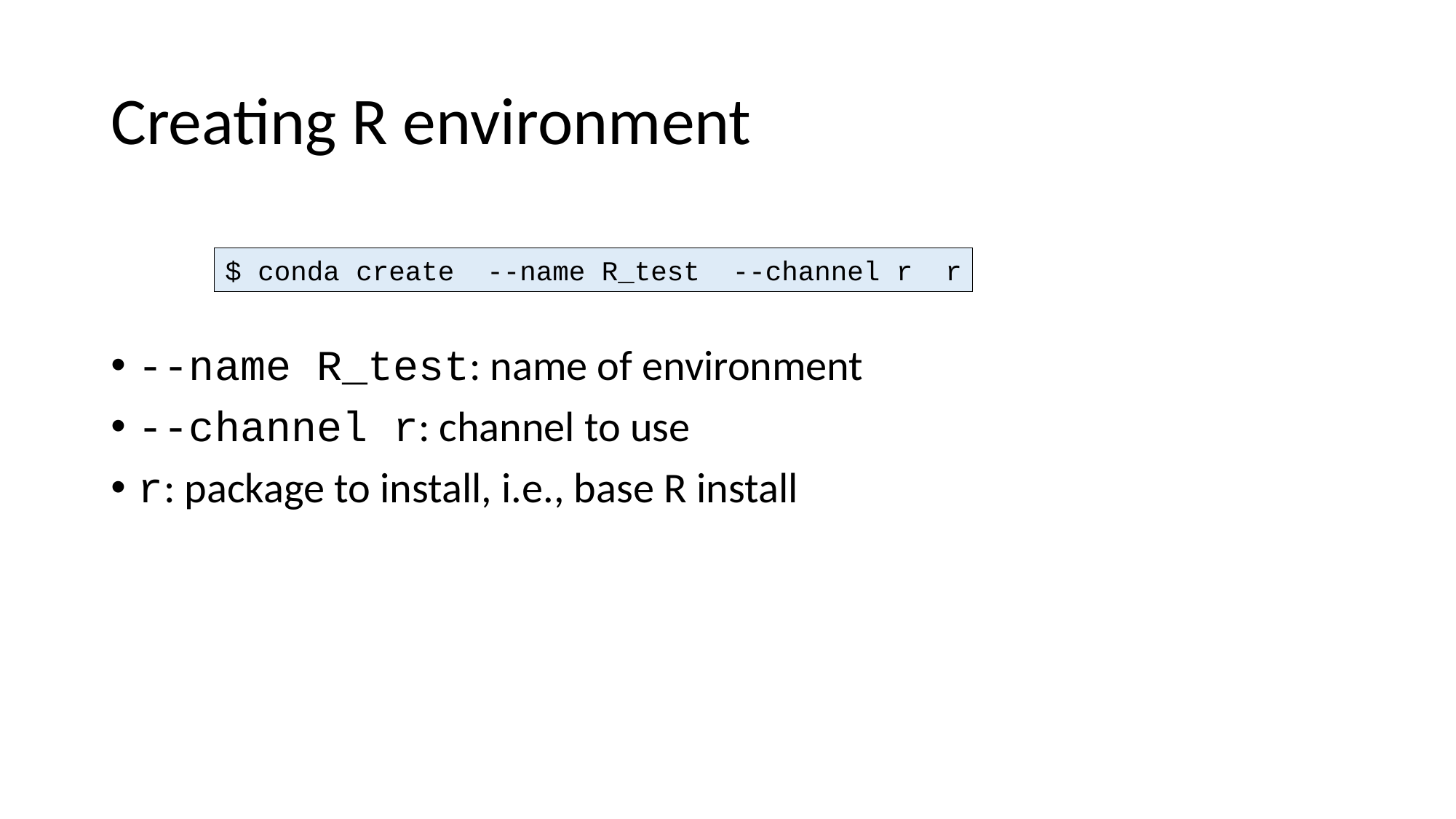

# Creating R environment
$ conda create  --name R_test  --channel r  r
--name R_test: name of environment
--channel r: channel to use
r: package to install, i.e., base R install